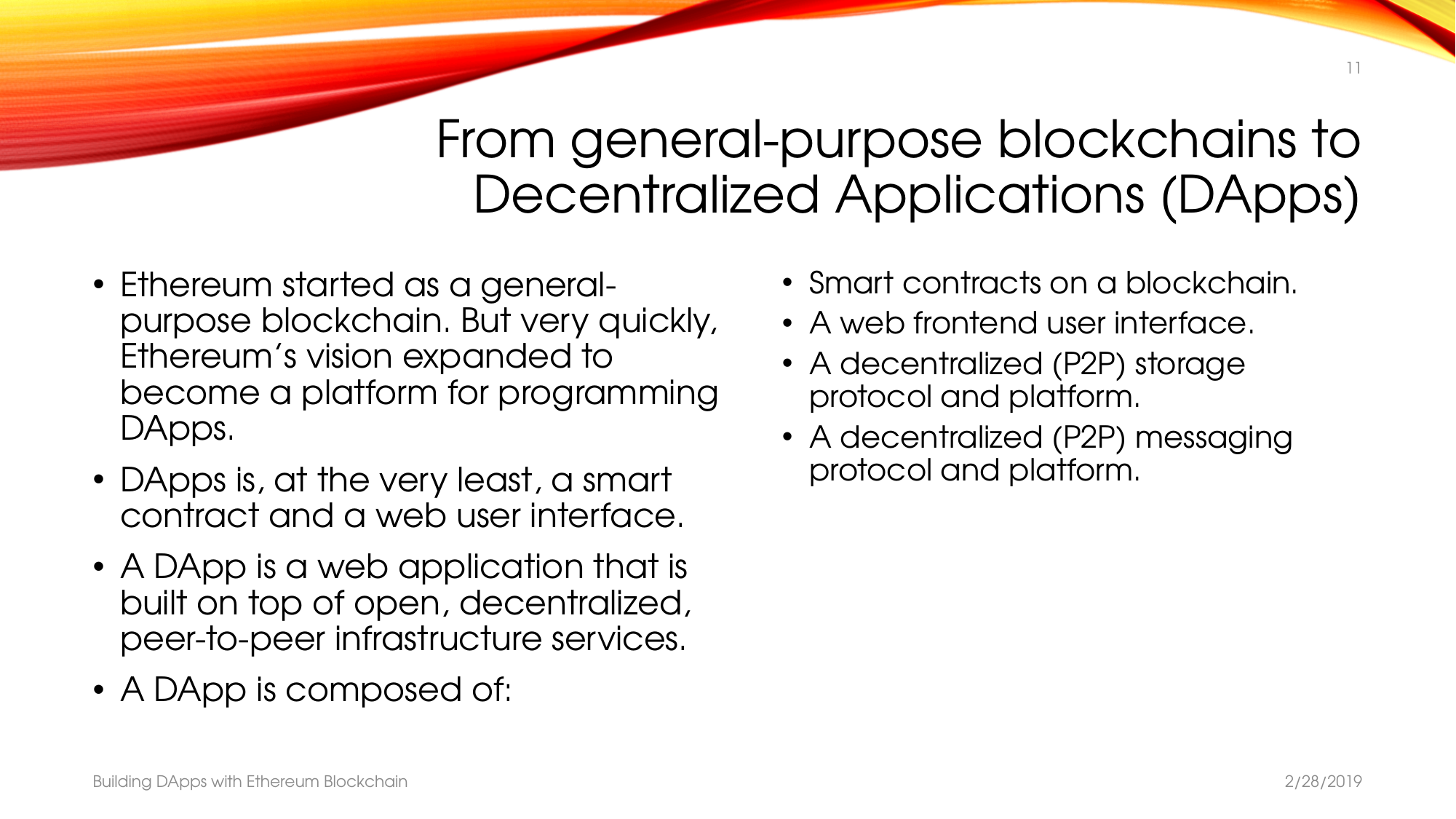

11
# From general-purpose blockchains to Decentralized Applications (DApps)
Ethereum started as a general-purpose blockchain. But very quickly, Ethereum’s vision expanded to become a platform for programming DApps.
DApps is, at the very least, a smart contract and a web user interface.
A DApp is a web application that is built on top of open, decentralized, peer-to-peer infrastructure services.
A DApp is composed of:
Smart contracts on a blockchain.
A web frontend user interface.
A decentralized (P2P) storage protocol and platform.
A decentralized (P2P) messaging protocol and platform.
Building DApps with Ethereum Blockchain
2/28/2019